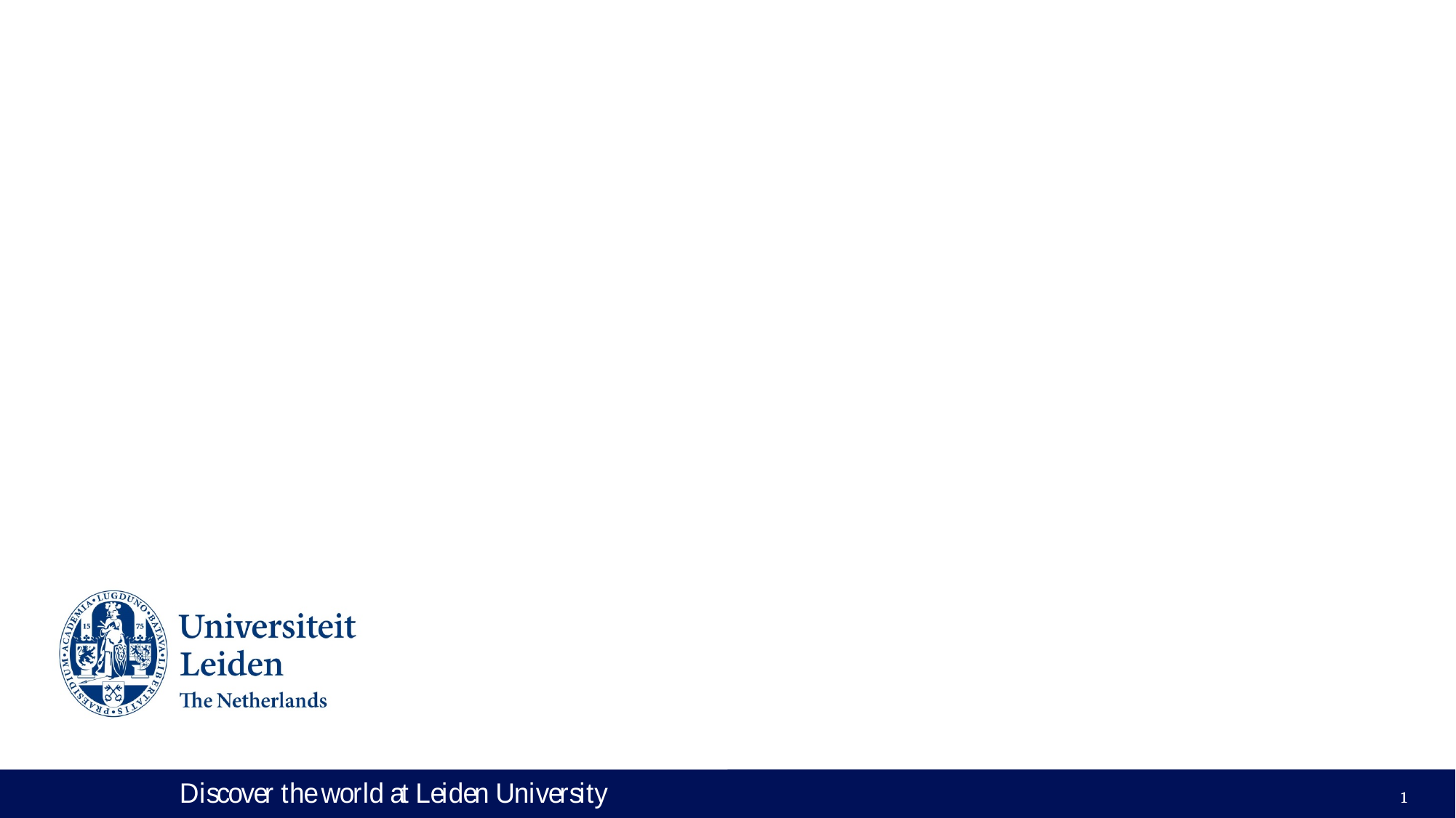

# Week 12 Exercises: PIOTs
Glenn A. Aguilar-Hernandez
March 22, 2o22
1